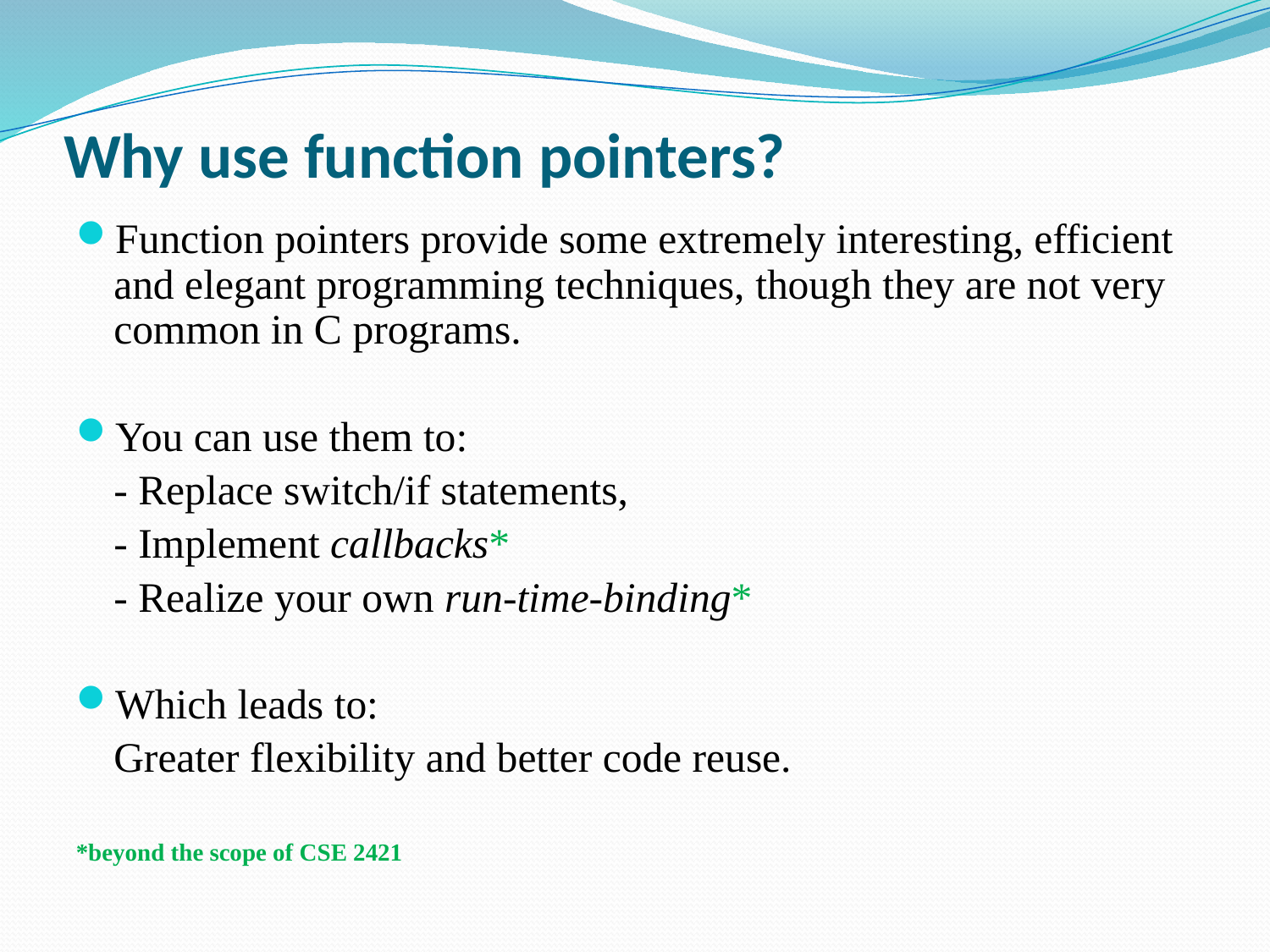

# Why use function pointers?
Function pointers provide some extremely interesting, efficient and elegant programming techniques, though they are not very common in C programs.

You can use them to:
	- Replace switch/if statements,
	- Implement callbacks*
	- Realize your own run-time-binding*

Which leads to:
	Greater flexibility and better code reuse.

*beyond the scope of CSE 2421